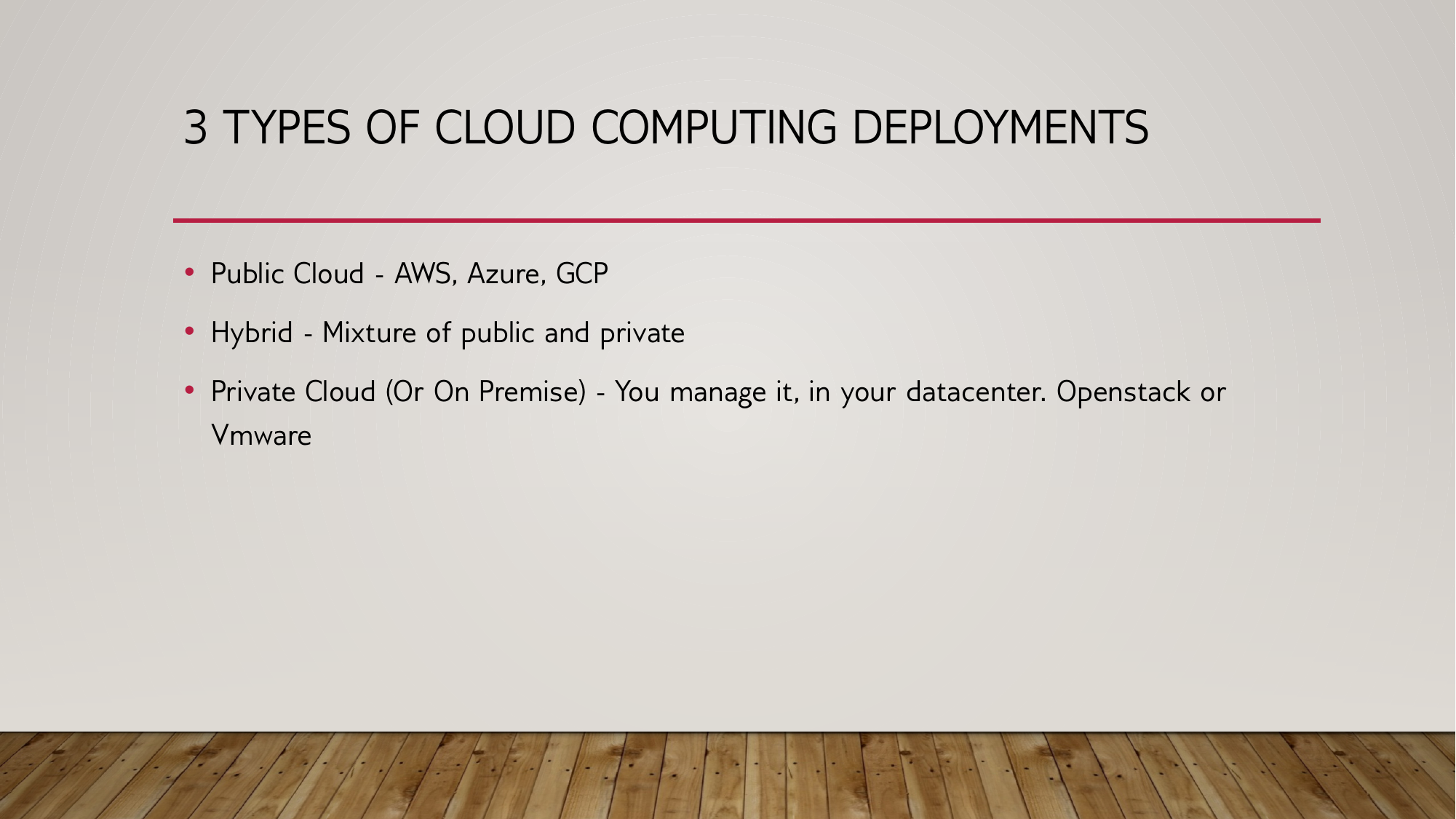

# 3 Types of Cloud Computing Deployments
Public Cloud - AWS, Azure, GCP
Hybrid - Mixture of public and private
Private Cloud (Or On Premise) - You manage it, in your datacenter. Openstack or Vmware